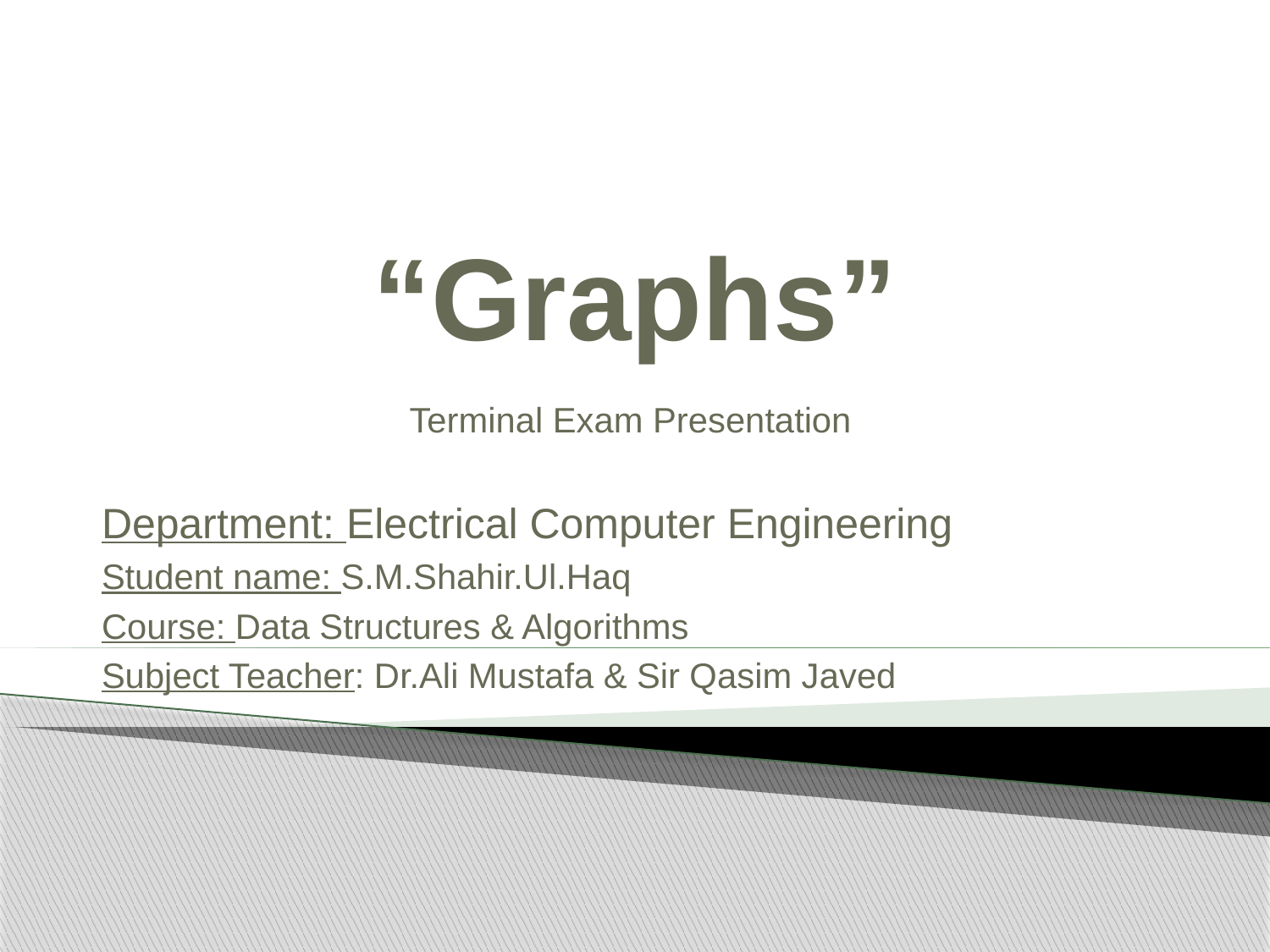

# “Graphs”
Terminal Exam Presentation

Department: Electrical Computer Engineering
Student name: S.M.Shahir.Ul.Haq
Course: Data Structures & Algorithms
Subject Teacher: Dr.Ali Mustafa & Sir Qasim Javed